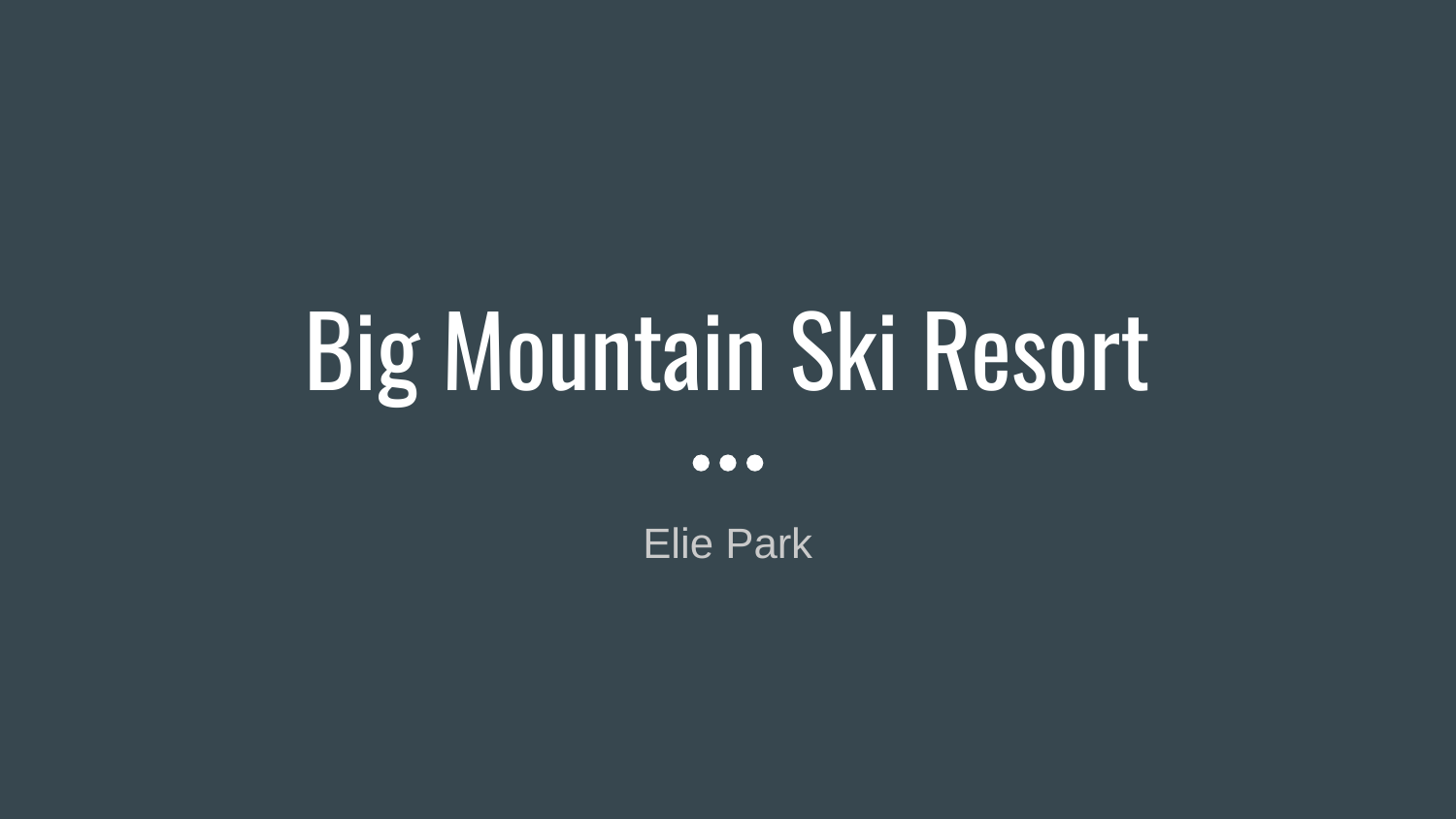

# Big Mountain Ski Resort
Elie Park